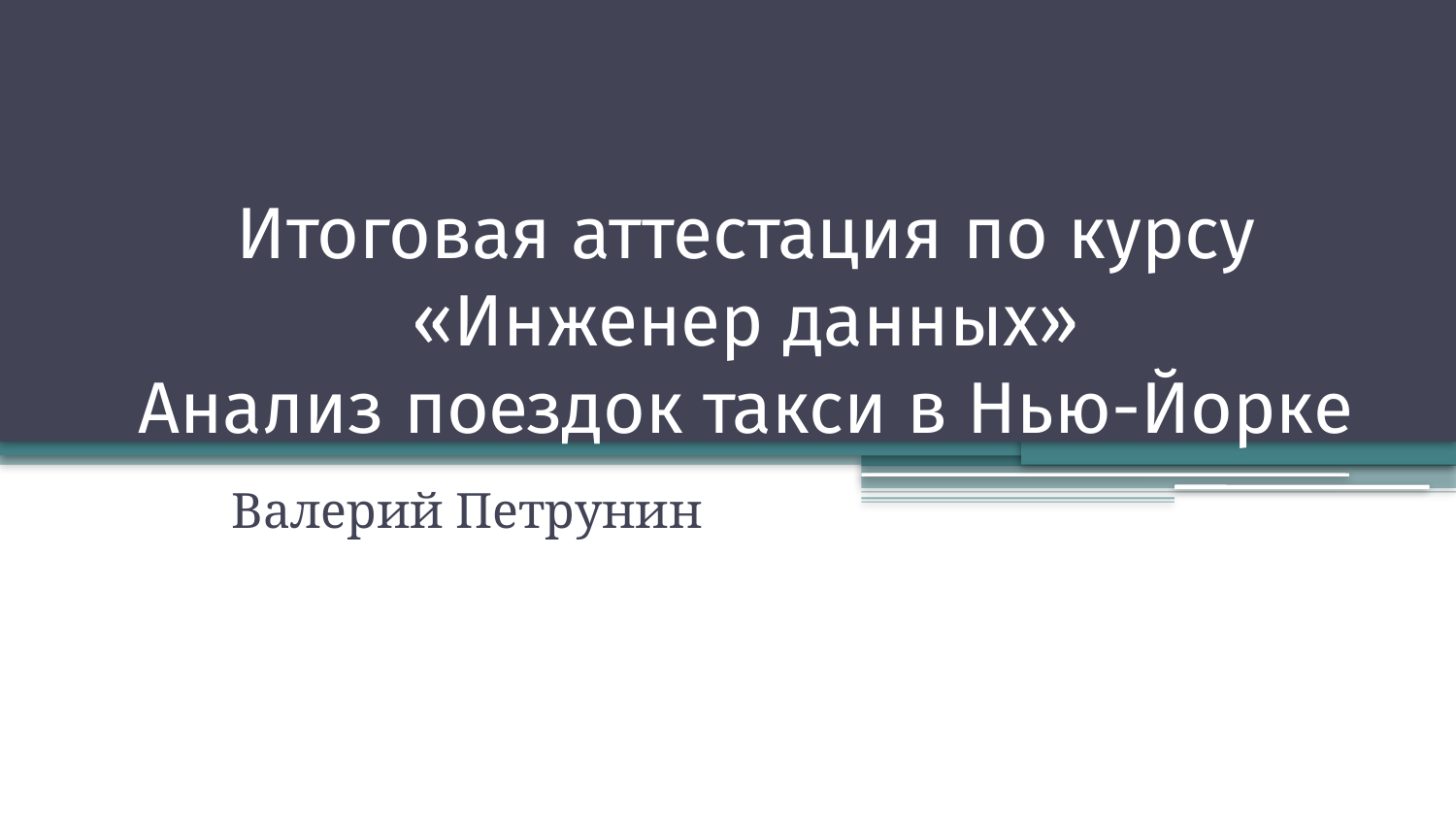

# Итоговая аттестация по курсу «Инженер данных» Анализ поездок такси в Нью-Йорке
Валерий Петрунин